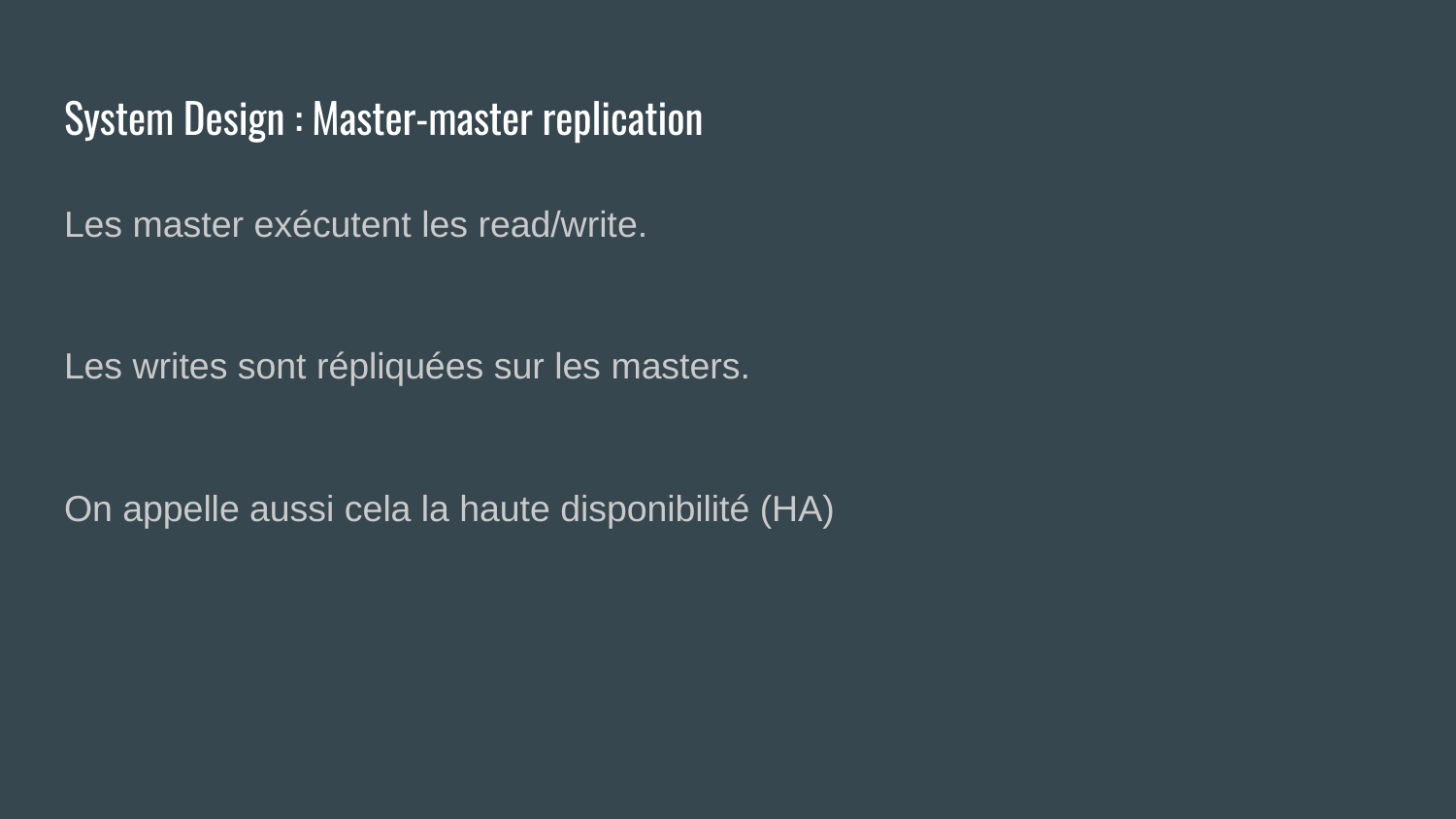

# System Design : Master-master replication

Les master exécutent les read/write.

Les writes sont répliquées sur les masters.

On appelle aussi cela la haute disponibilité (HA)